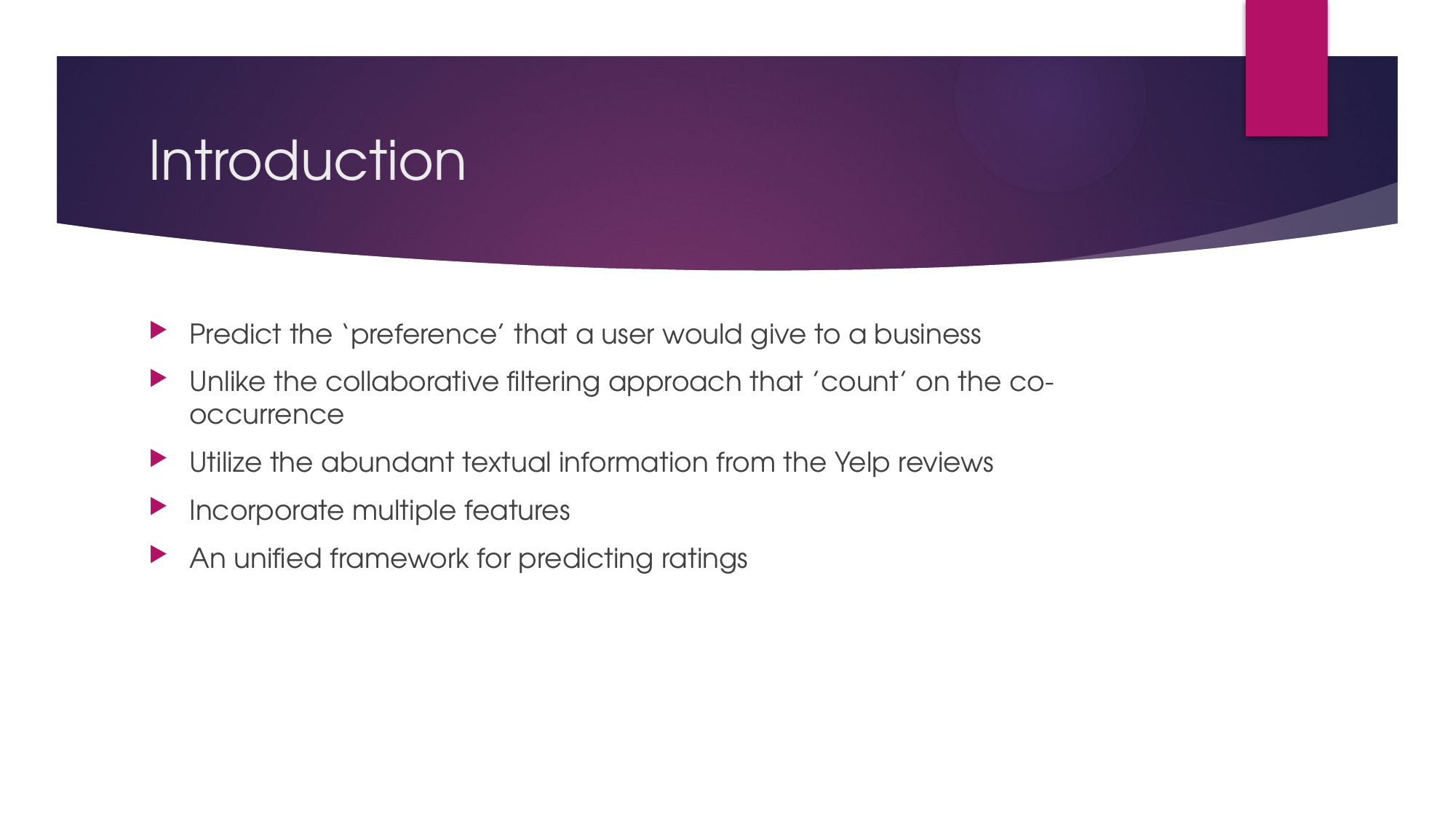

# Introduction
Predict the ‘preference’ that a user would give to a business
Unlike the collaborative filtering approach that ’count’ on the co-occurrence
Utilize the abundant textual information from the Yelp reviews
Incorporate multiple features
An unified framework for predicting ratings